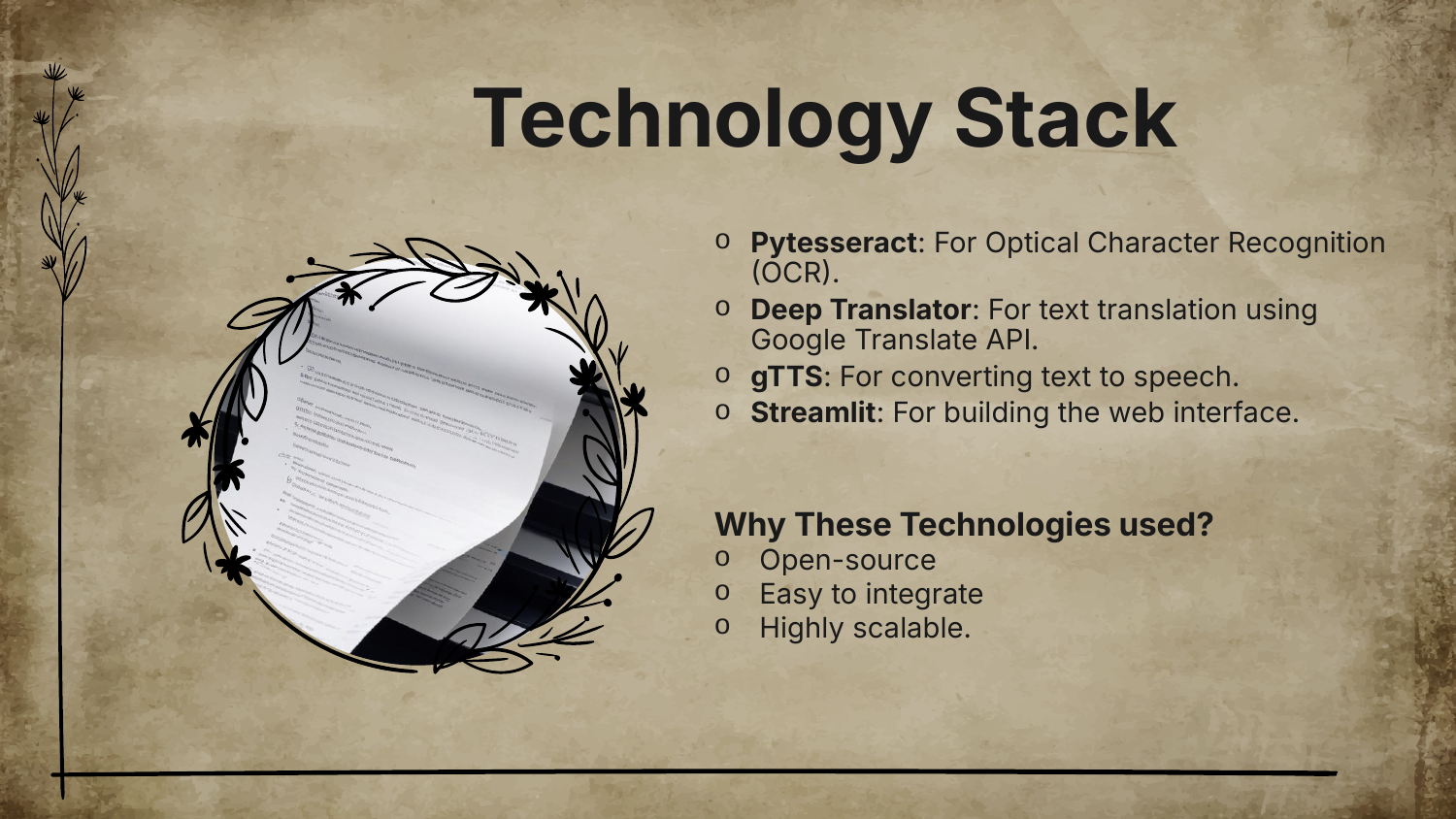

Technology Stack
# Pytesseract: For Optical Character Recognition (OCR).
Deep Translator: For text translation using Google Translate API.
gTTS: For converting text to speech.
Streamlit: For building the web interface.

Why These Technologies used?
Open-source
Easy to integrate
Highly scalable.